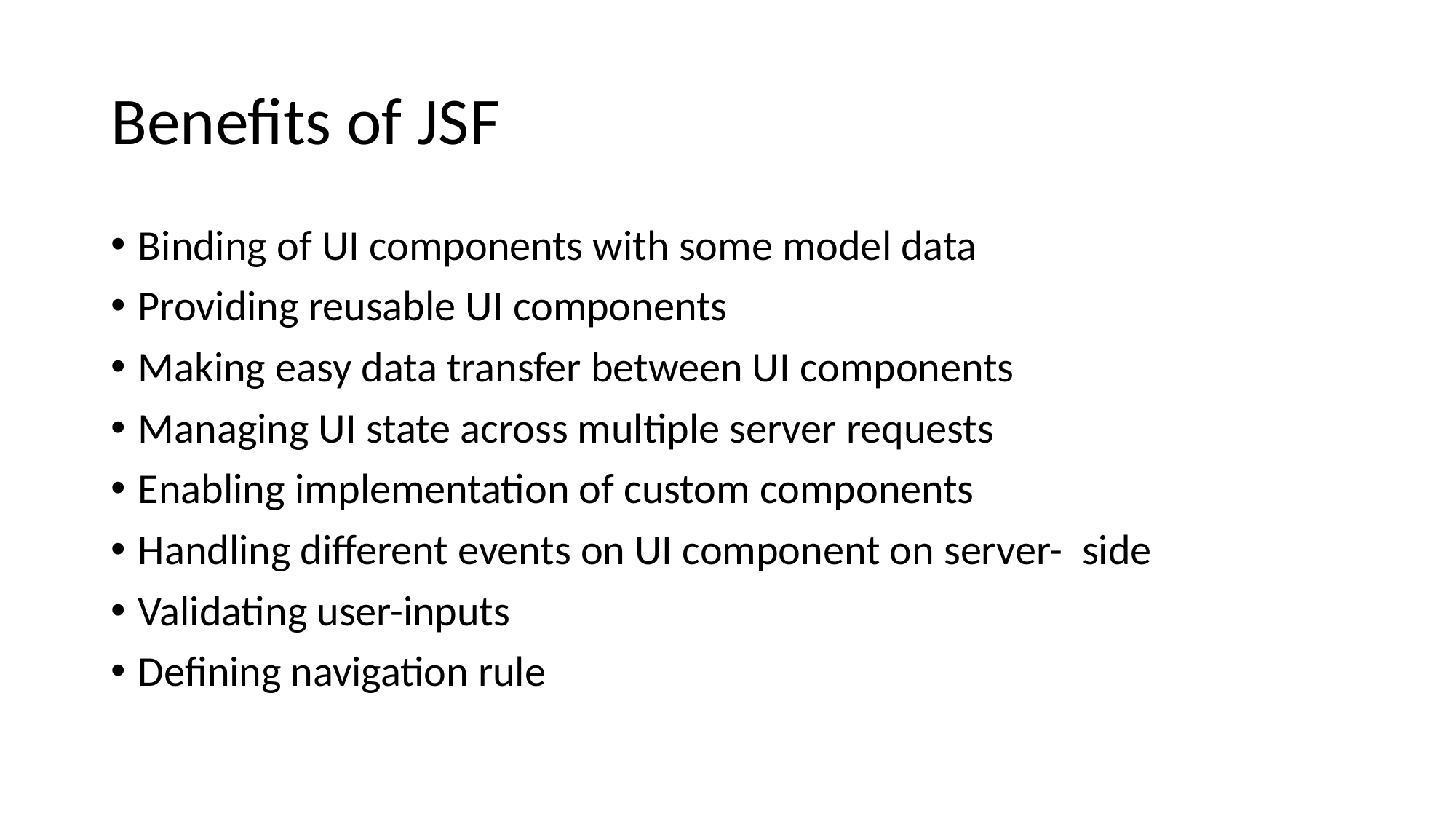

# Benefits of JSF
Binding of UI components with some model data
Providing reusable UI components
Making easy data transfer between UI components
Managing UI state across multiple server requests
Enabling implementation of custom components
Handling different events on UI component on server-  side
Validating user-inputs
Defining navigation rule